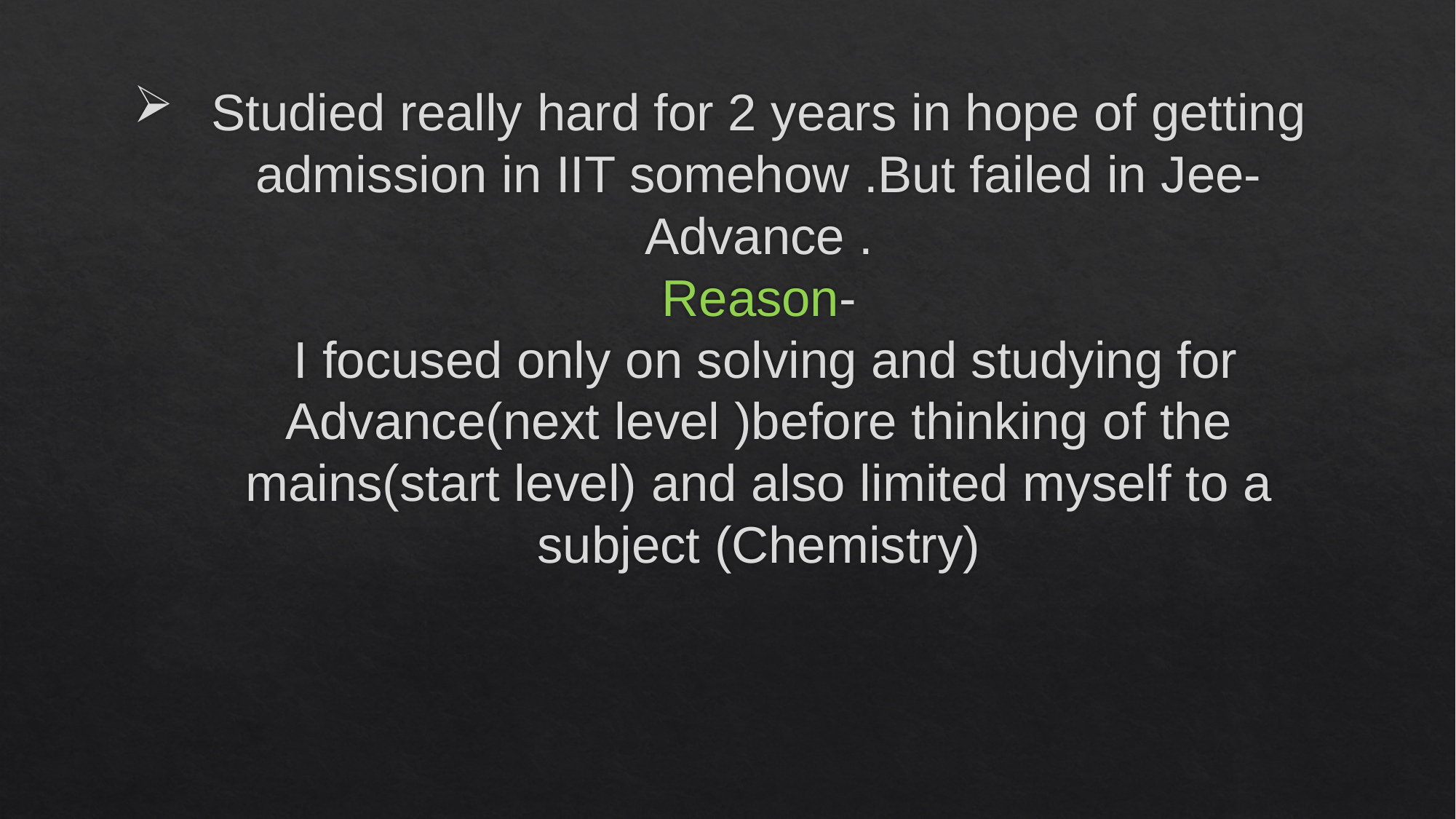

# Studied really hard for 2 years in hope of getting admission in IIT somehow .But failed in Jee-Advance . Reason- I focused only on solving and studying for Advance(next level )before thinking of the mains(start level) and also limited myself to a subject (Chemistry)